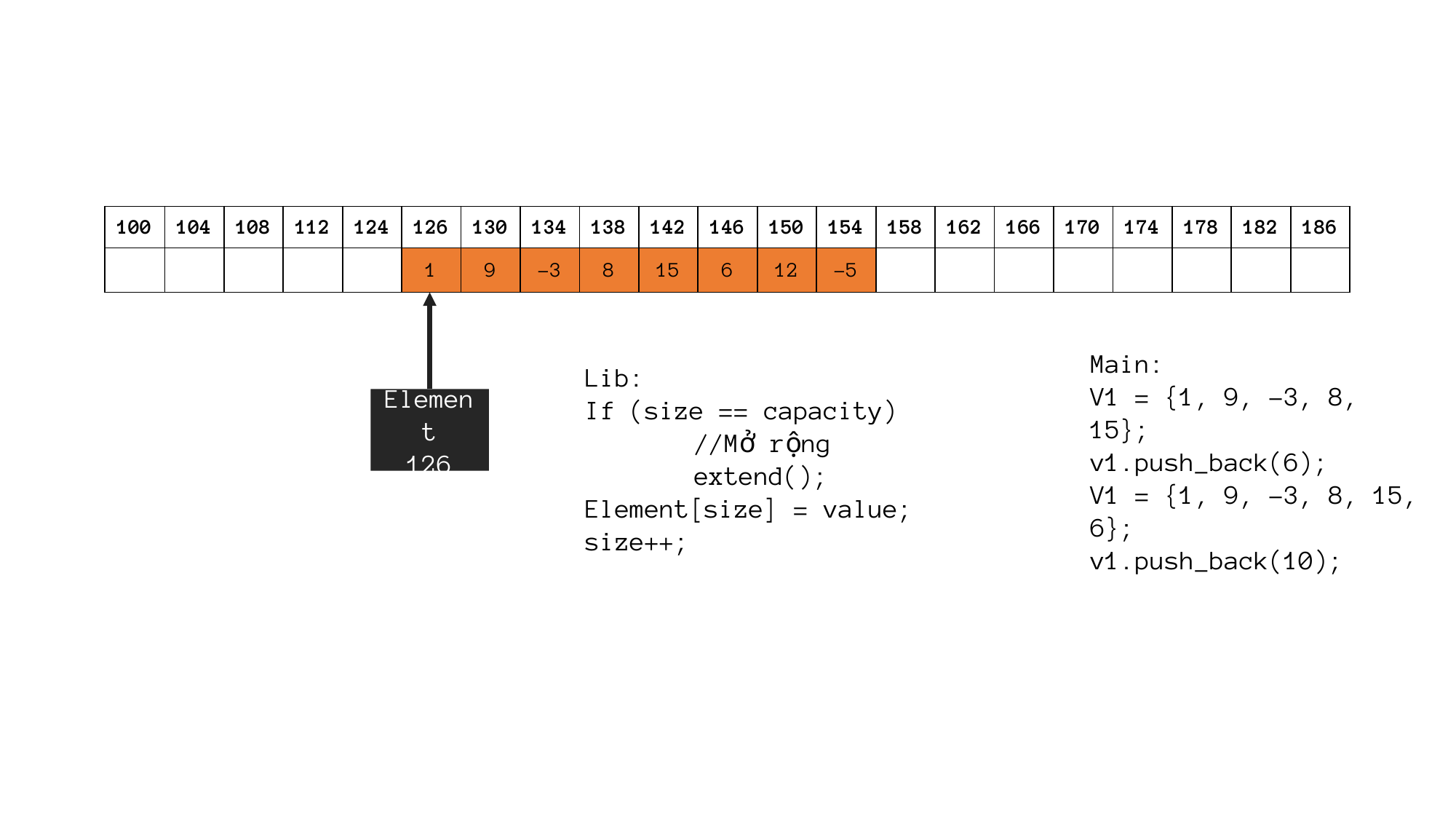

| 100 | 104 | 108 | 112 | 124 | 126 | 130 | 134 | 138 | 142 | 146 | 150 | 154 | 158 | 162 | 166 | 170 | 174 | 178 | 182 | 186 |
| --- | --- | --- | --- | --- | --- | --- | --- | --- | --- | --- | --- | --- | --- | --- | --- | --- | --- | --- | --- | --- |
|  |  |  |  |  | 1 | 9 | -3 | 8 | 15 | 6 | 12 | -5 |  |  |  |  |  |  |  |  |
Main:
V1 = {1, 9, -3, 8, 15};
v1.push_back(6);
V1 = {1, 9, -3, 8, 15, 6};
v1.push_back(10);
Lib:
If (size == capacity)
	//Mở rộng
	extend();
Element[size] = value;
size++;
Element
126